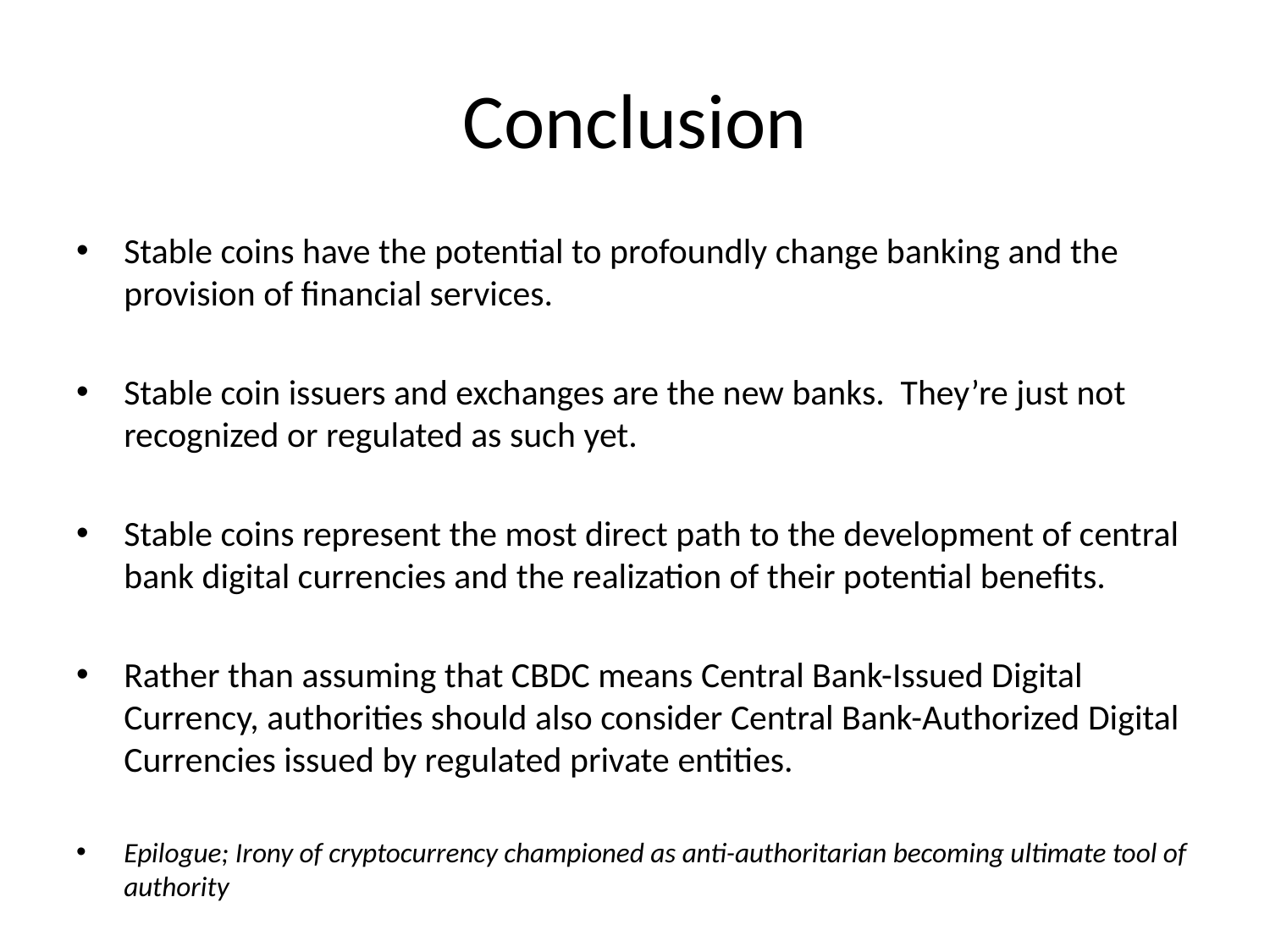

# Conclusion
Stable coins have the potential to profoundly change banking and the provision of financial services.

Stable coin issuers and exchanges are the new banks.  They’re just not recognized or regulated as such yet.

Stable coins represent the most direct path to the development of central bank digital currencies and the realization of their potential benefits.

Rather than assuming that CBDC means Central Bank-Issued Digital Currency, authorities should also consider Central Bank-Authorized Digital Currencies issued by regulated private entities.

Epilogue; Irony of cryptocurrency championed as anti-authoritarian becoming ultimate tool of authority